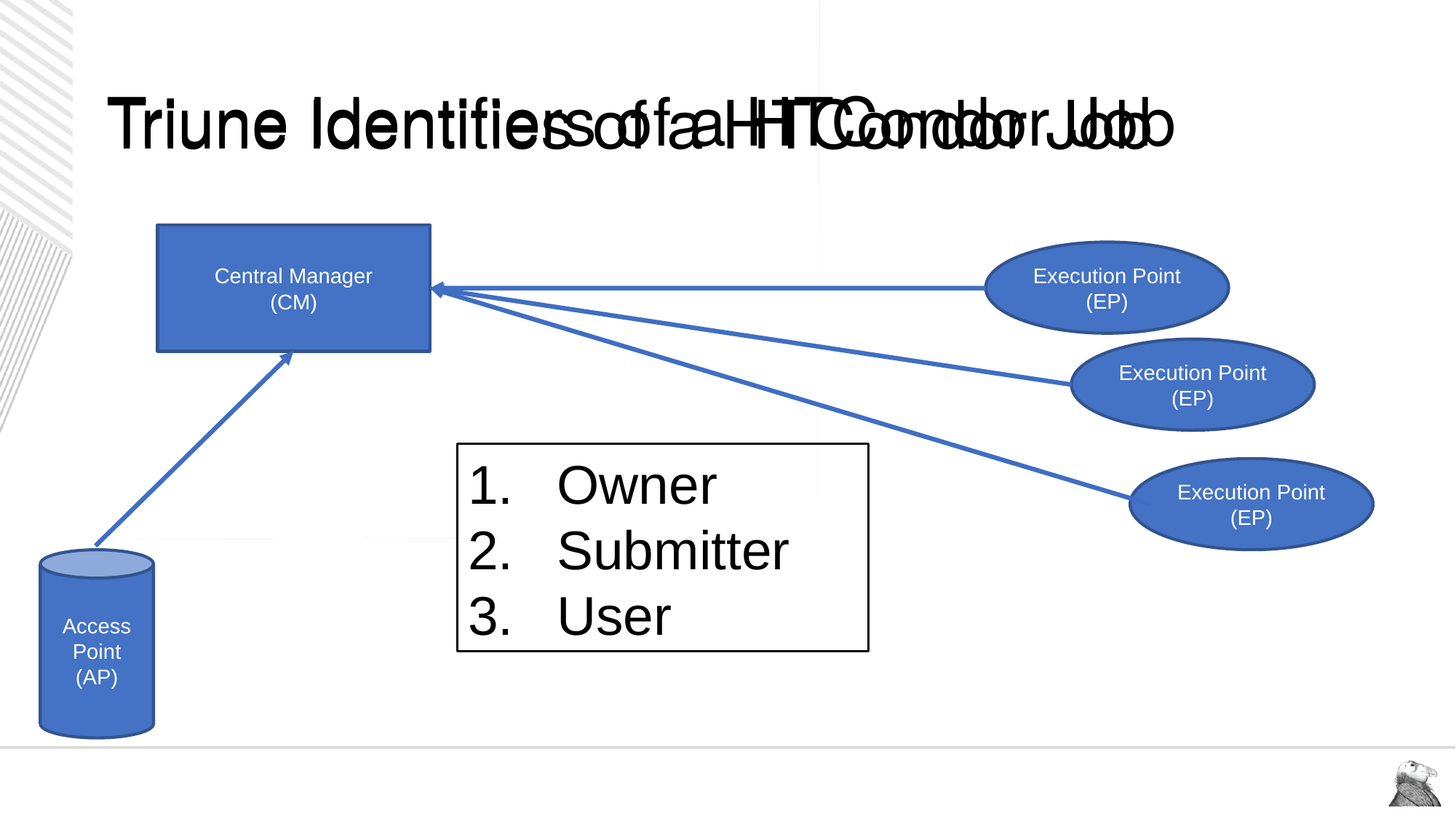

Triune Identifiers of a HTCondor Job
# Triune Identities of a HTCondor Job
Central Manager
(CM)
Execution Point
(EP)
Execution Point
(EP)
Owner
Submitter
User
Execution Point
(EP)
Access
Point
(AP)